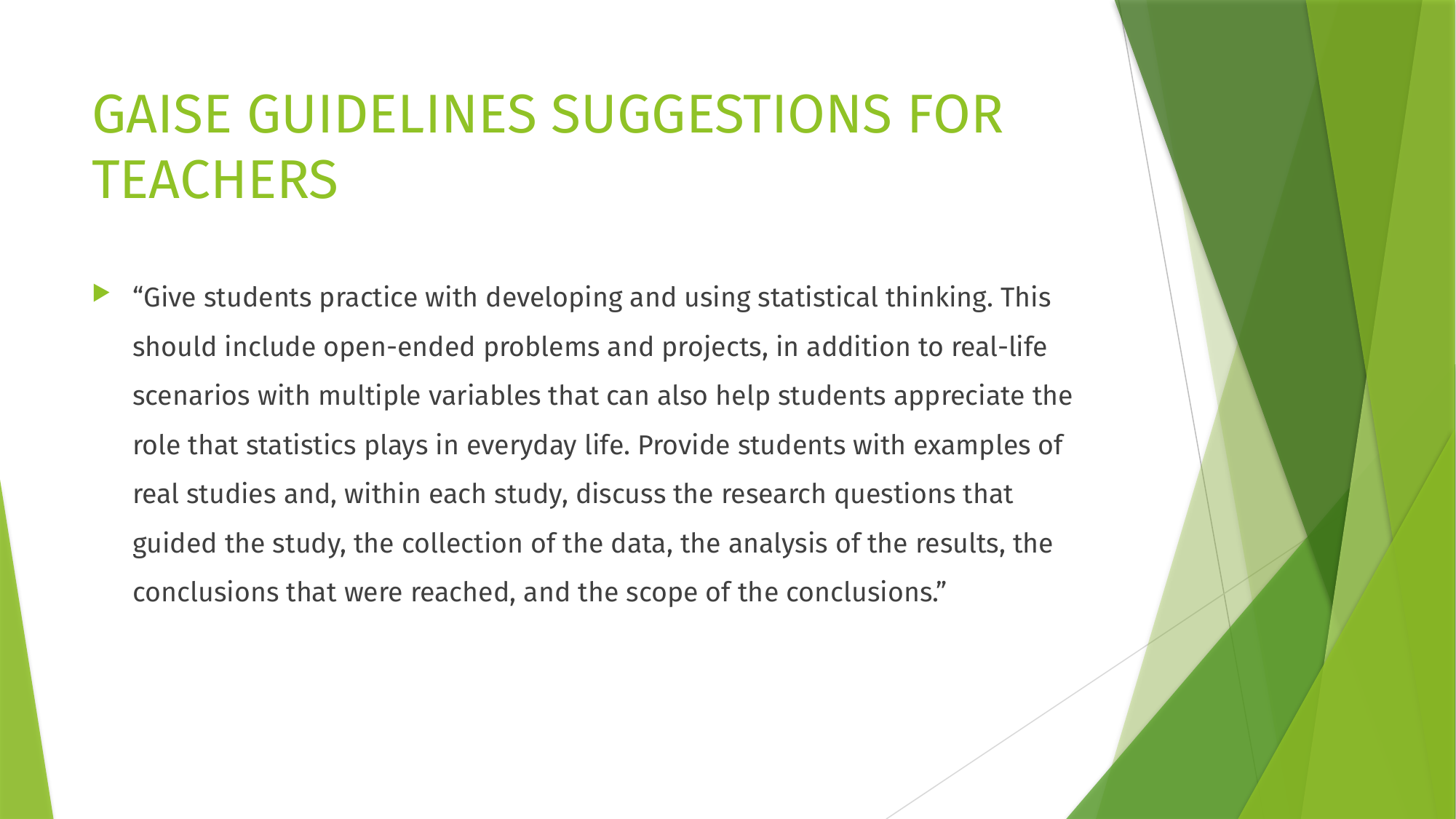

# GAISE GUIDELINES SUGGESTIONS FOR TEACHERS
“Give students practice with developing and using statistical thinking. This should include open-ended problems and projects, in addition to real-life scenarios with multiple variables that can also help students appreciate the role that statistics plays in everyday life. Provide students with examples of real studies and, within each study, discuss the research questions that guided the study, the collection of the data, the analysis of the results, the conclusions that were reached, and the scope of the conclusions.”